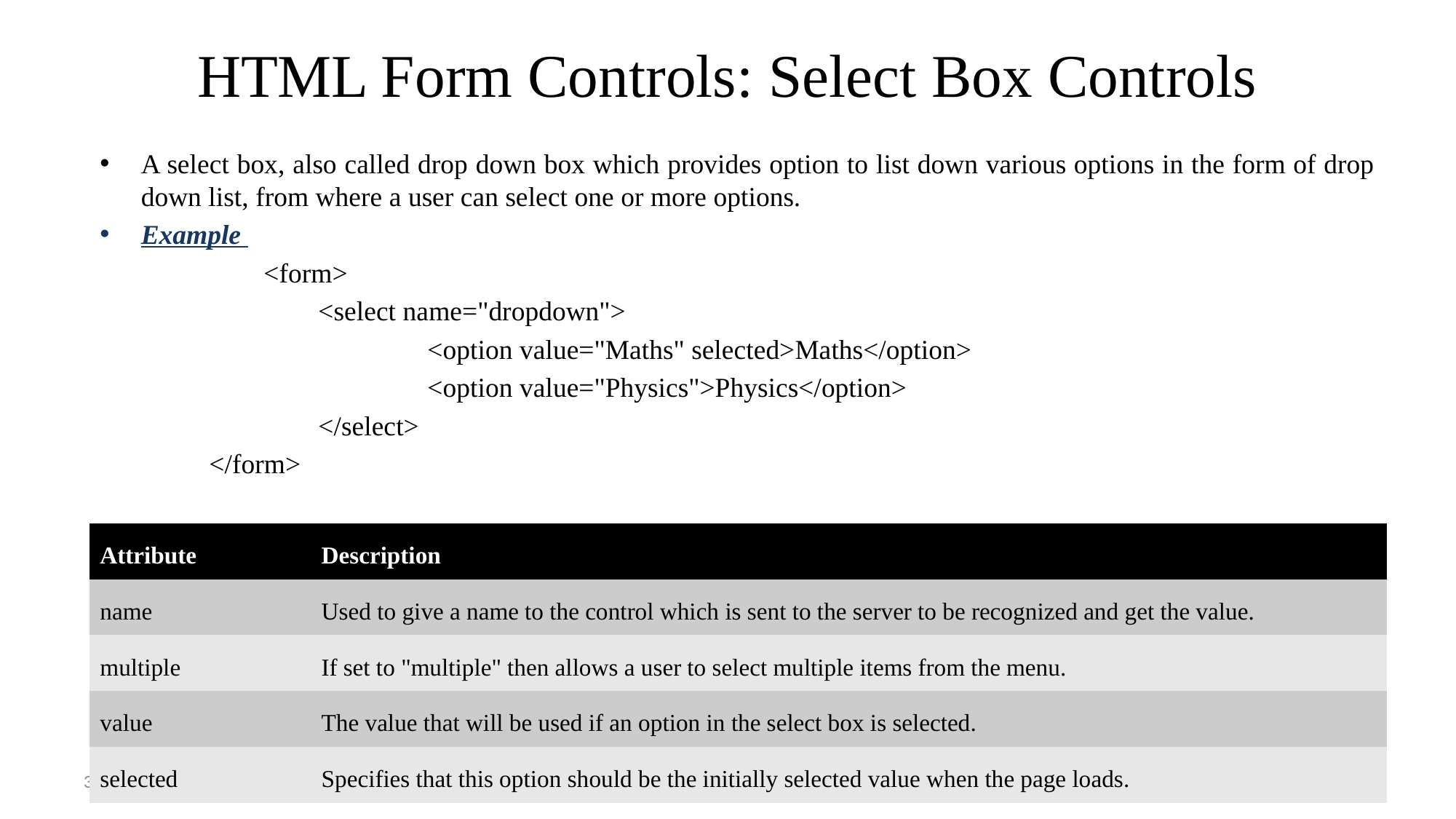

# HTML Form Controls: Select Box Controls
A select box, also called drop down box which provides option to list down various options in the form of drop down list, from where a user can select one or more options.
Example
	<form>
	<select name="dropdown">
		<option value="Maths" selected>Maths</option>
		<option value="Physics">Physics</option>
	</select>
</form>
| Attribute | Description |
| --- | --- |
| name | Used to give a name to the control which is sent to the server to be recognized and get the value. |
| multiple | If set to "multiple" then allows a user to select multiple items from the menu. |
| value | The value that will be used if an option in the select box is selected. |
| selected | Specifies that this option should be the initially selected value when the page loads. |
3/9/2017
Web Designing (WIT-303)
63